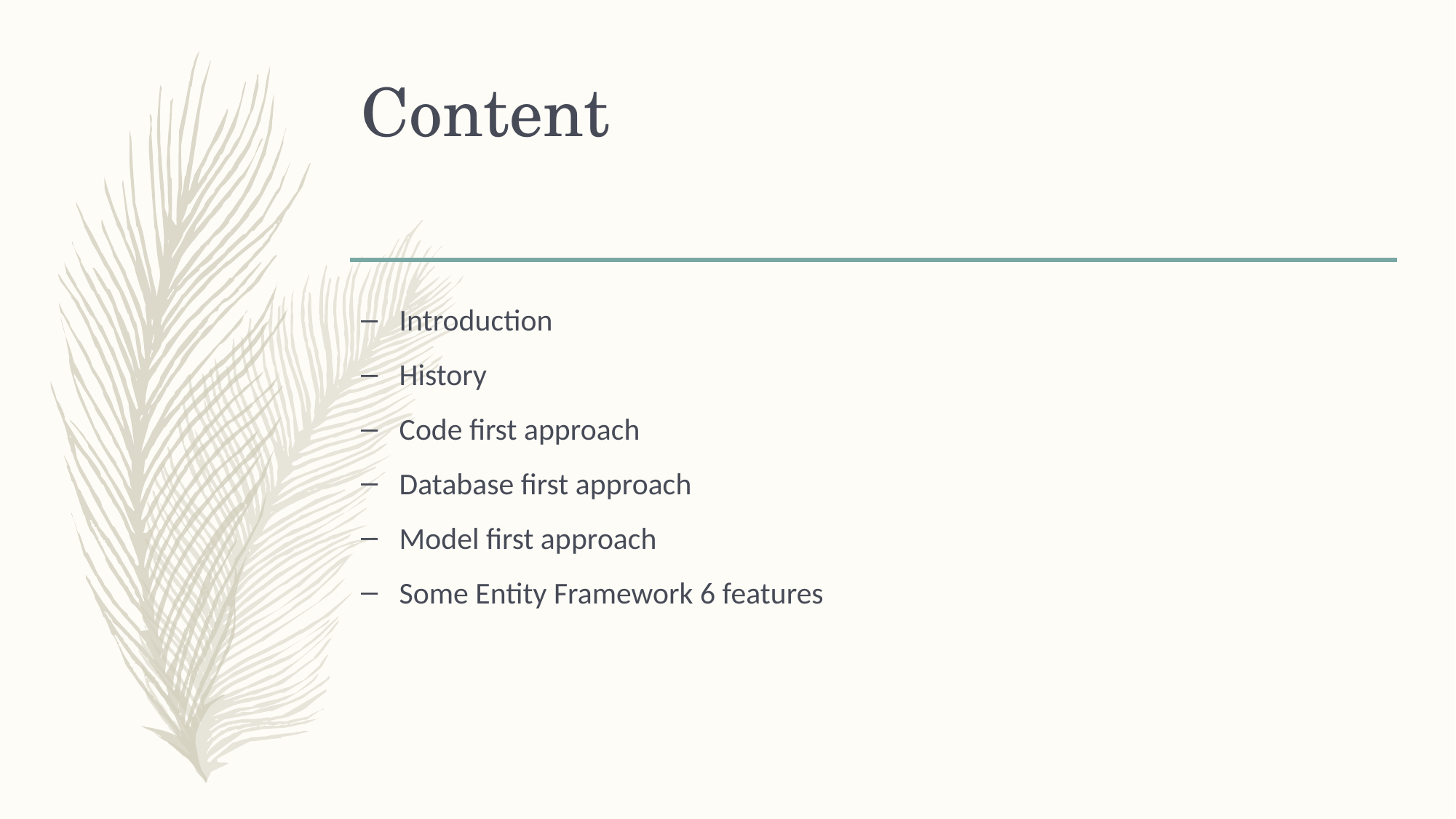

# Content
Introduction
History
Code first approach
Database first approach
Model first approach
Some Entity Framework 6 features